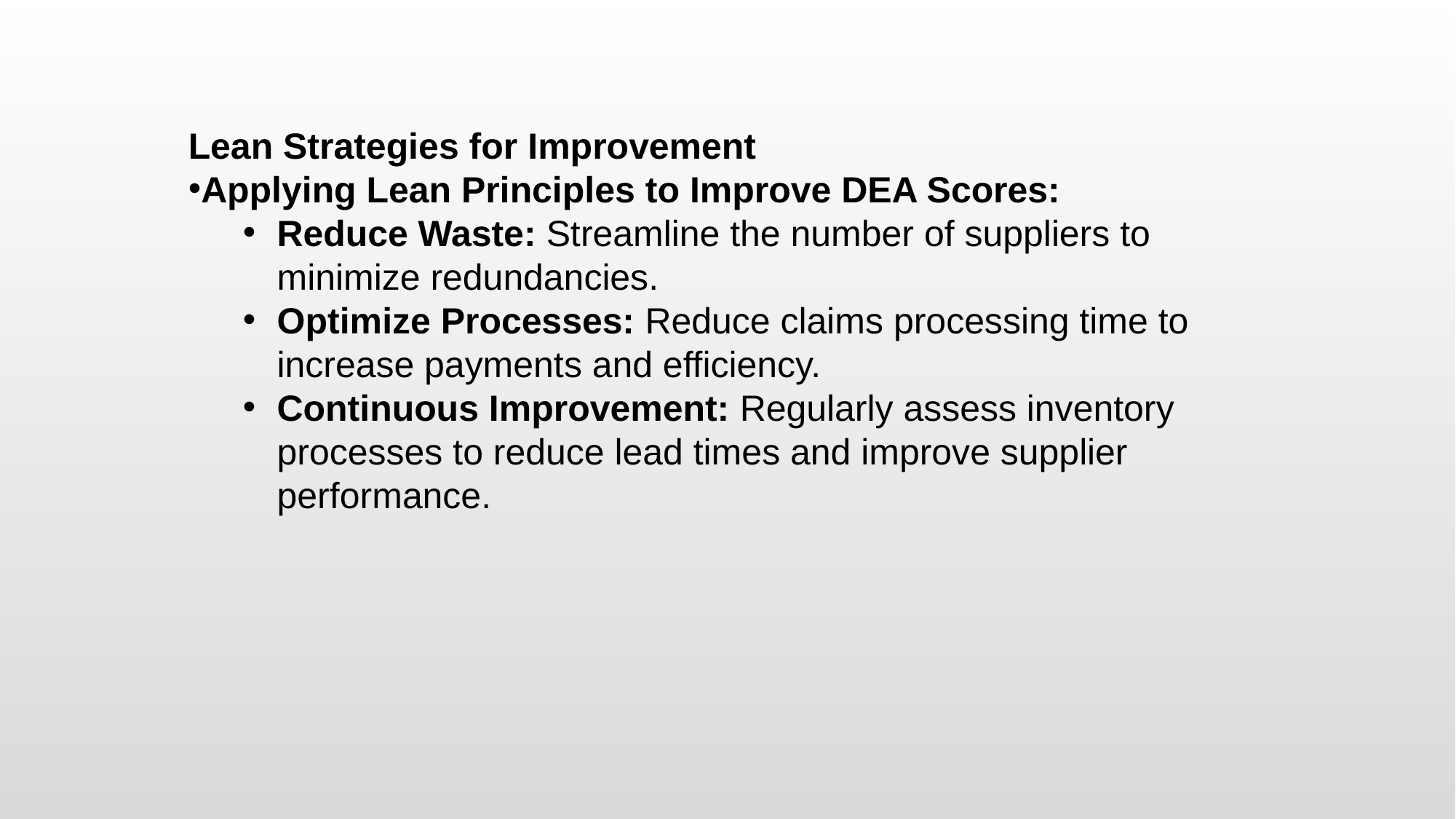

Lean Strategies for Improvement
Applying Lean Principles to Improve DEA Scores:
Reduce Waste: Streamline the number of suppliers to minimize redundancies.
Optimize Processes: Reduce claims processing time to increase payments and efficiency.
Continuous Improvement: Regularly assess inventory processes to reduce lead times and improve supplier performance.